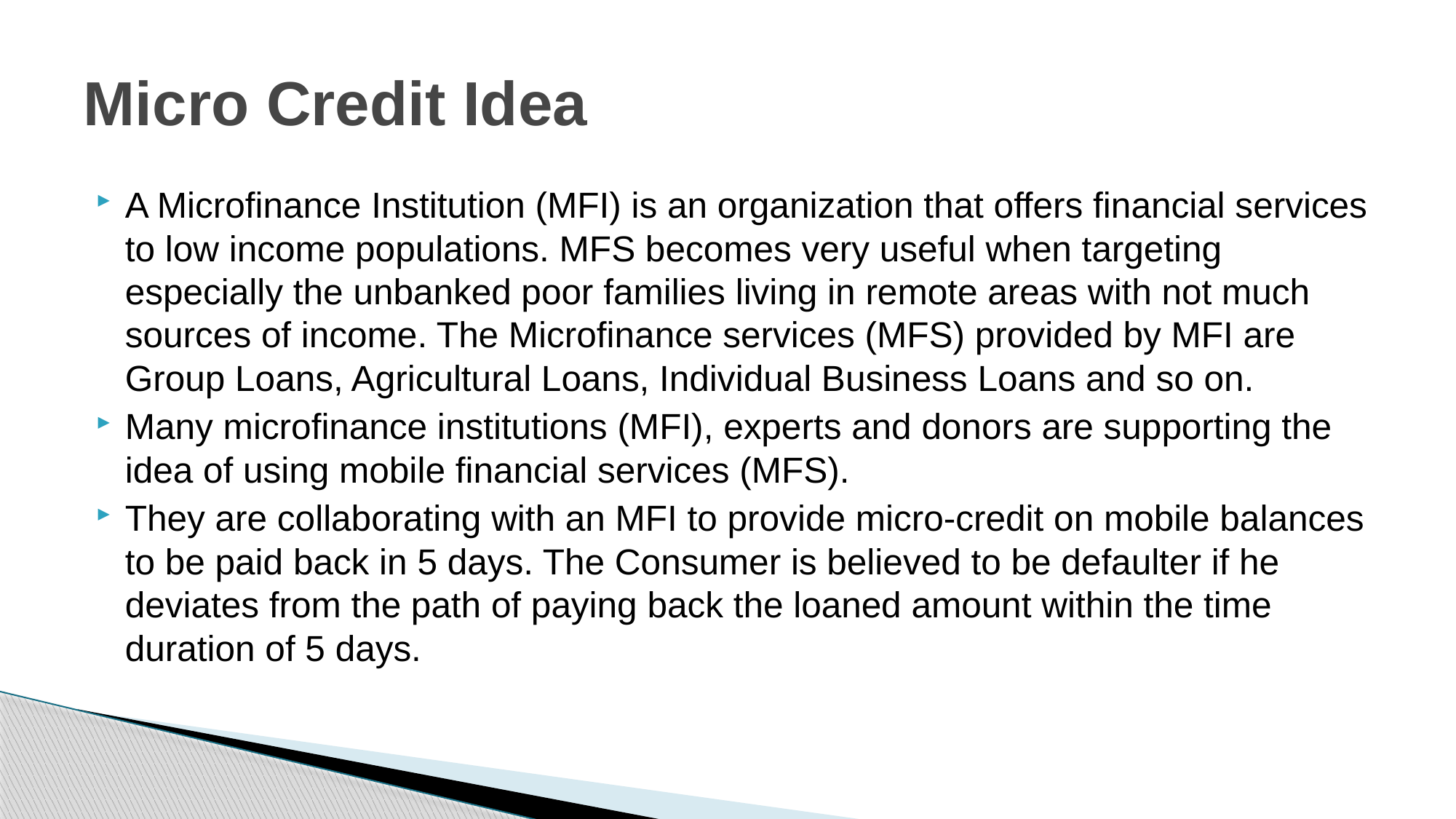

# Micro Credit Idea
A Microfinance Institution (MFI) is an organization that offers financial services to low income populations. MFS becomes very useful when targeting especially the unbanked poor families living in remote areas with not much sources of income. The Microfinance services (MFS) provided by MFI are Group Loans, Agricultural Loans, Individual Business Loans and so on.
Many microfinance institutions (MFI), experts and donors are supporting the idea of using mobile financial services (MFS).
They are collaborating with an MFI to provide micro-credit on mobile balances to be paid back in 5 days. The Consumer is believed to be defaulter if he deviates from the path of paying back the loaned amount within the time duration of 5 days.